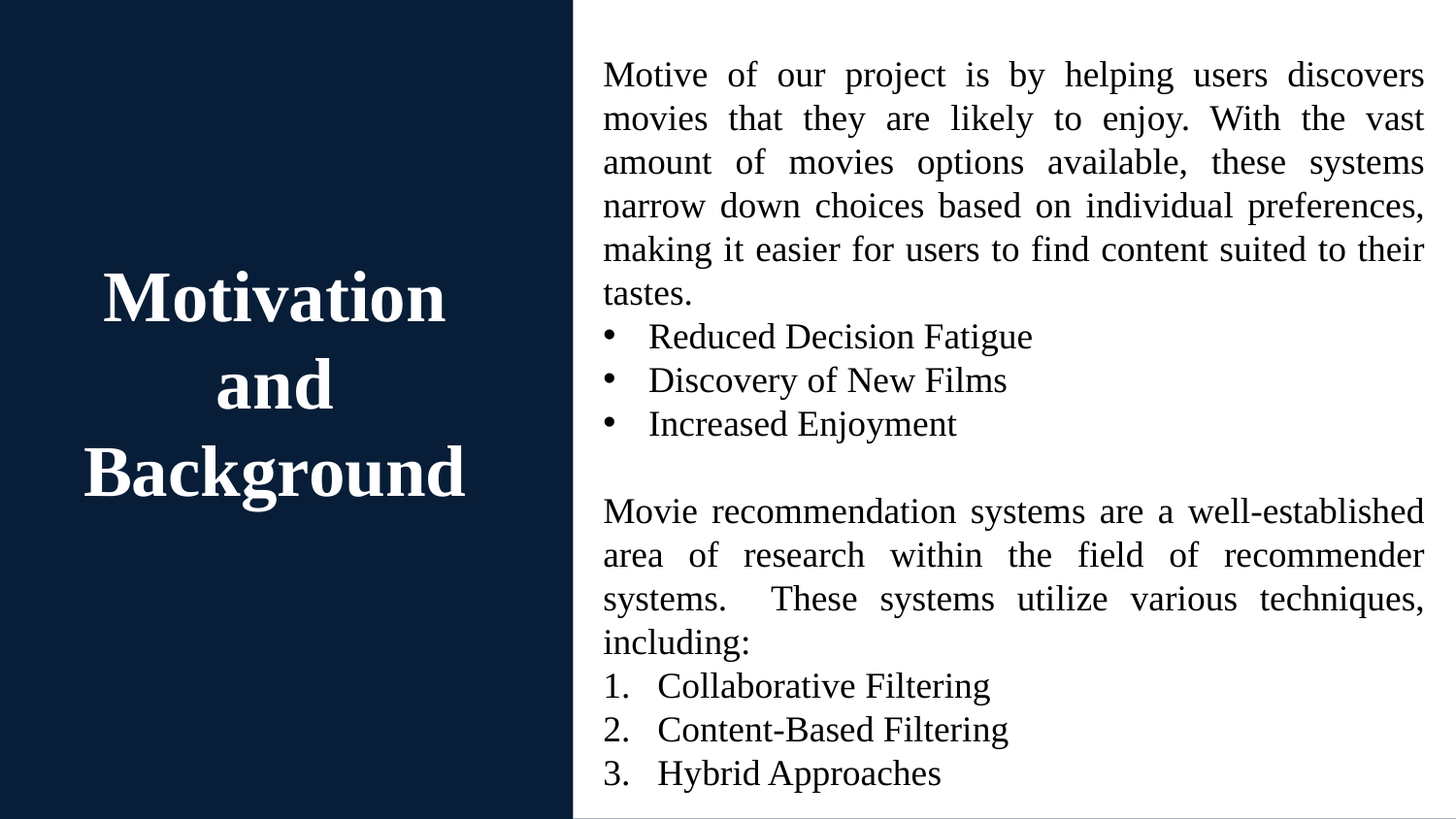

Motive of our project is by helping users discovers movies that they are likely to enjoy. With the vast amount of movies options available, these systems narrow down choices based on individual preferences, making it easier for users to find content suited to their tastes.
Reduced Decision Fatigue
Discovery of New Films
Increased Enjoyment

Movie recommendation systems are a well-established area of research within the field of recommender systems.  These systems utilize various techniques, including:
Collaborative Filtering
Content-Based Filtering
Hybrid Approaches

# Motivation and Background